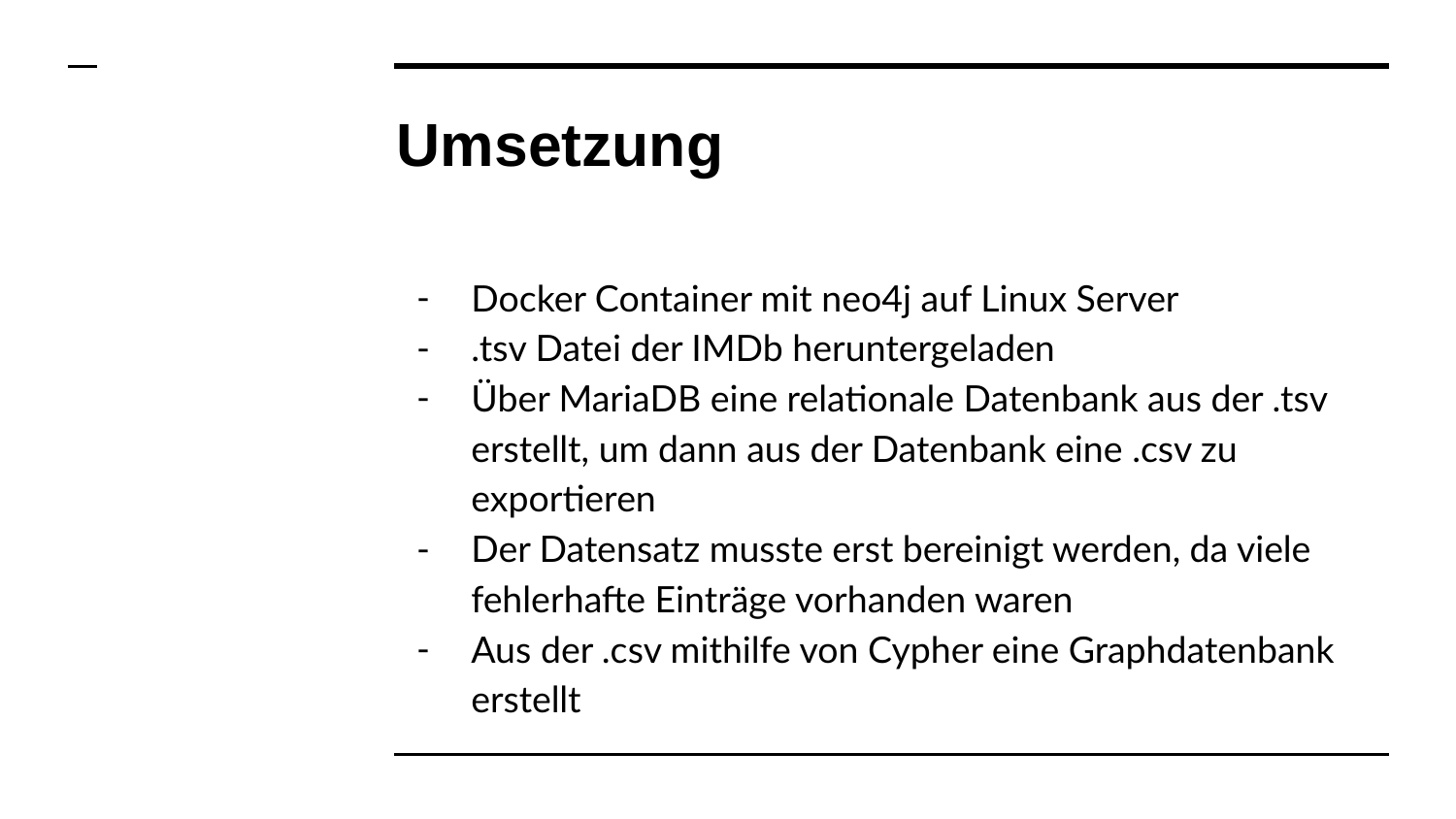

# Umsetzung
Docker Container mit neo4j auf Linux Server
.tsv Datei der IMDb heruntergeladen
Über MariaDB eine relationale Datenbank aus der .tsv erstellt, um dann aus der Datenbank eine .csv zu exportieren
Der Datensatz musste erst bereinigt werden, da viele fehlerhafte Einträge vorhanden waren
Aus der .csv mithilfe von Cypher eine Graphdatenbank erstellt